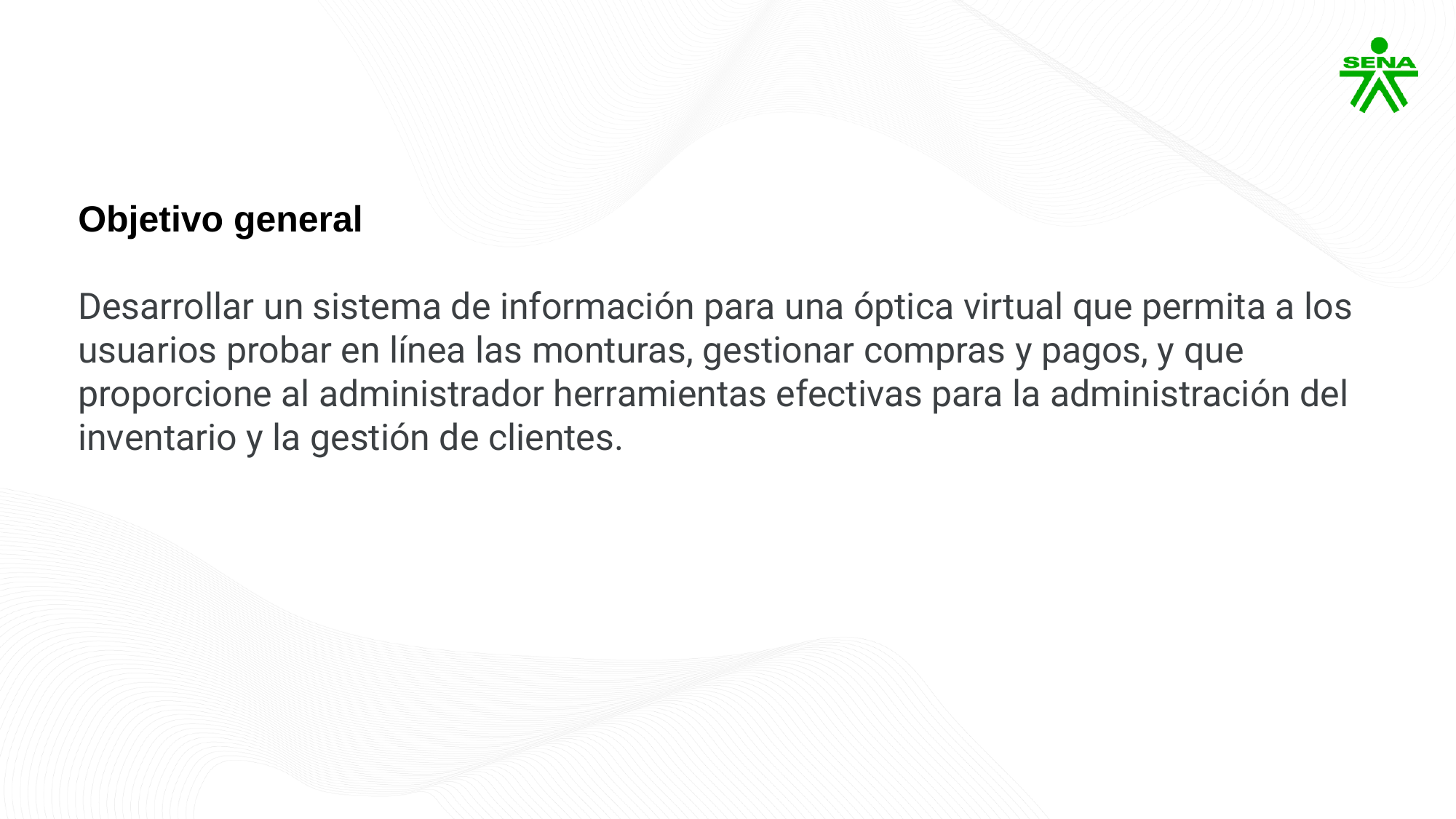

Objetivo general

Desarrollar un sistema de información para una óptica virtual que permita a los usuarios probar en línea las monturas, gestionar compras y pagos, y que proporcione al administrador herramientas efectivas para la administración del inventario y la gestión de clientes.